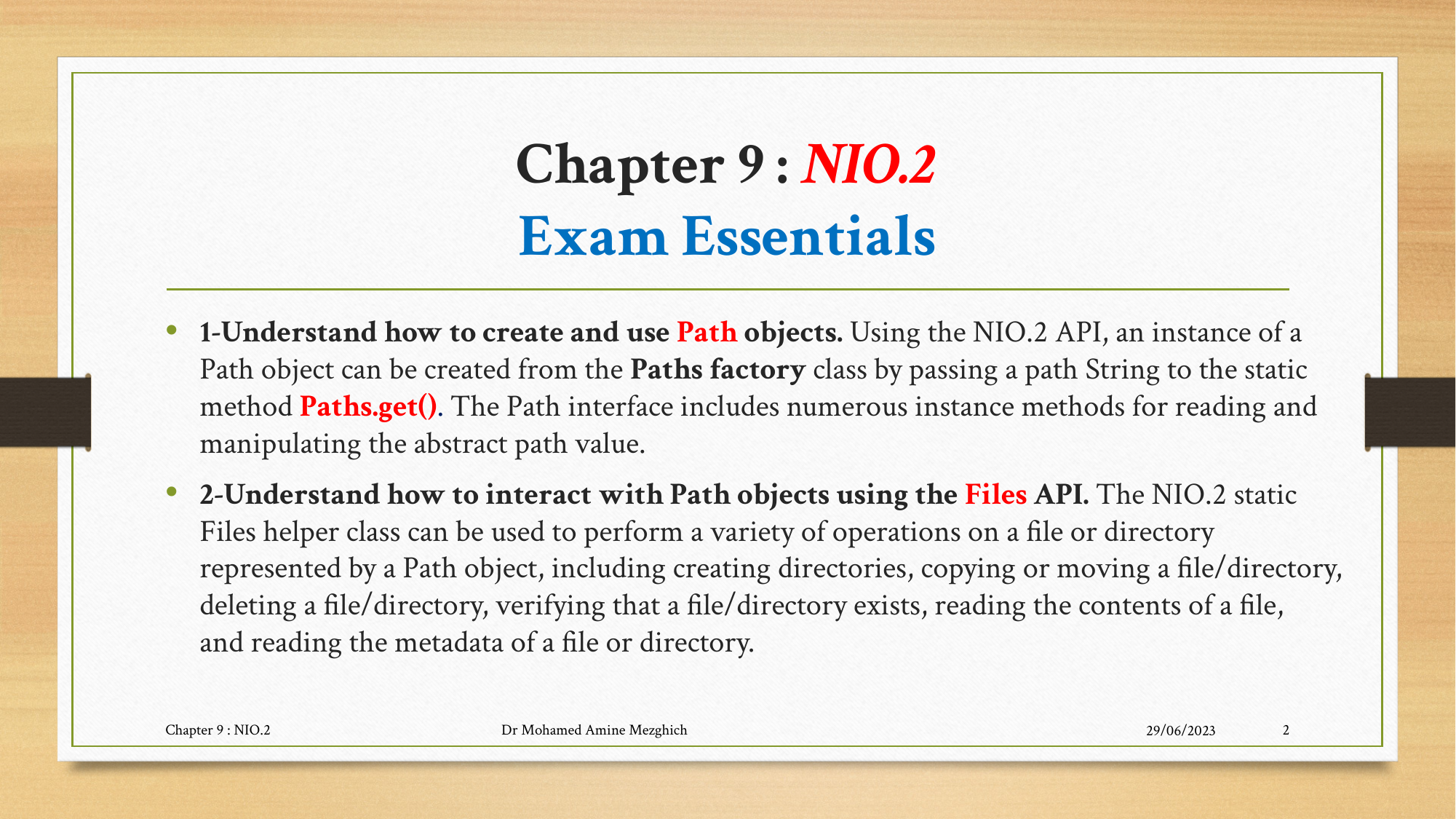

# Chapter 9 : NIO.2 Exam Essentials
1-Understand how to create and use Path objects. Using the NIO.2 API, an instance of a Path object can be created from the Paths factory class by passing a path String to the static method Paths.get(). The Path interface includes numerous instance methods for reading and manipulating the abstract path value.
2-Understand how to interact with Path objects using the Files API. The NIO.2 static
Files helper class can be used to perform a variety of operations on a file or directory represented by a Path object, including creating directories, copying or moving a file/directory,
deleting a file/directory, verifying that a file/directory exists, reading the contents of a file,
and reading the metadata of a file or directory.
Chapter 9 : NIO.2                                                                   Dr Mohamed Amine Mezghich
29/06/2023
2